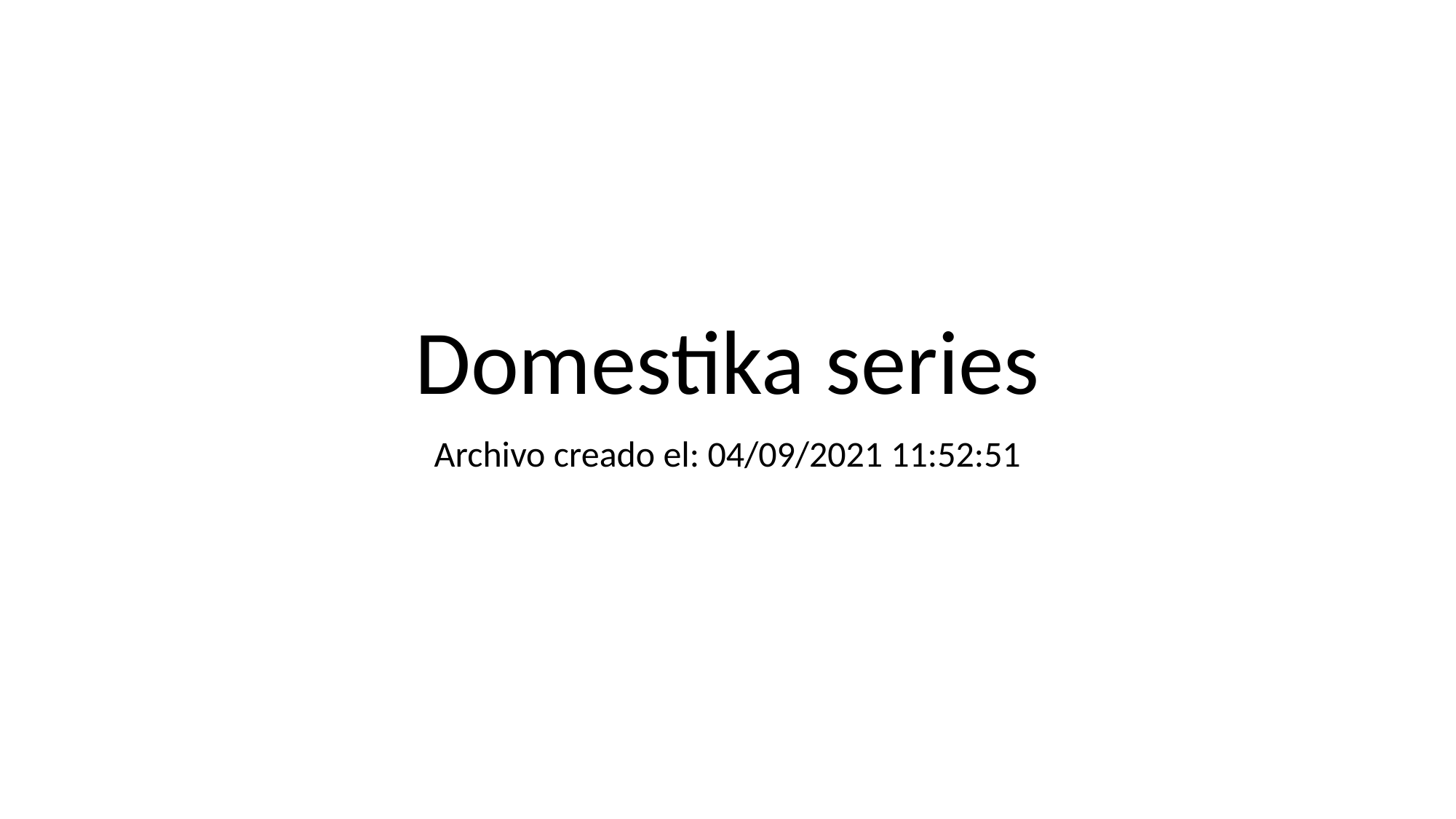

# Domestika series
Archivo creado el: 04/09/2021 11:52:51